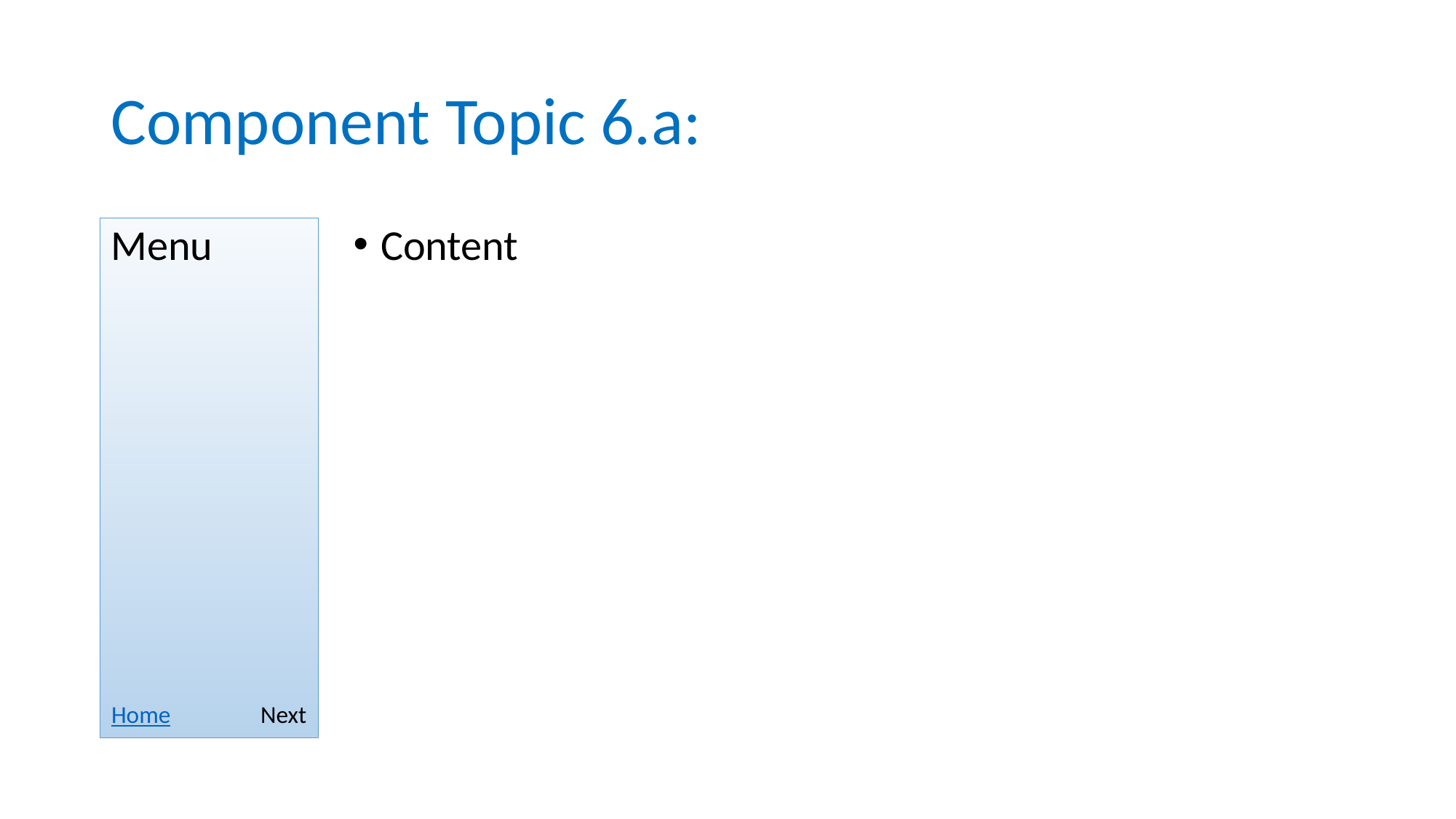

# Component Topic 6.a:
Menu
Content
Home
Next